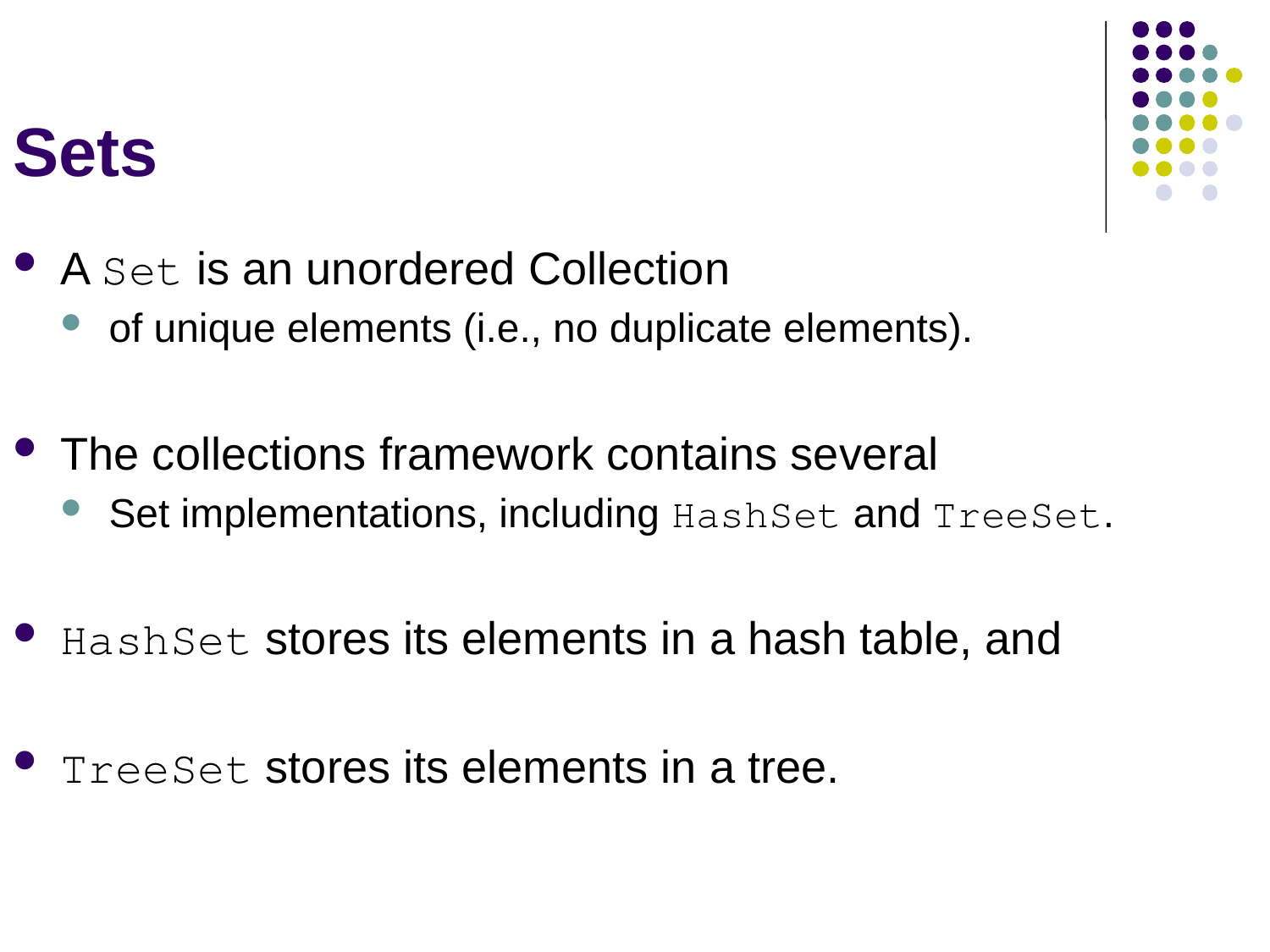

# Sets
A Set is an unordered Collection
of unique elements (i.e., no duplicate elements).

The collections framework contains several
Set implementations, including HashSet and TreeSet.

HashSet stores its elements in a hash table, and

TreeSet stores its elements in a tree.